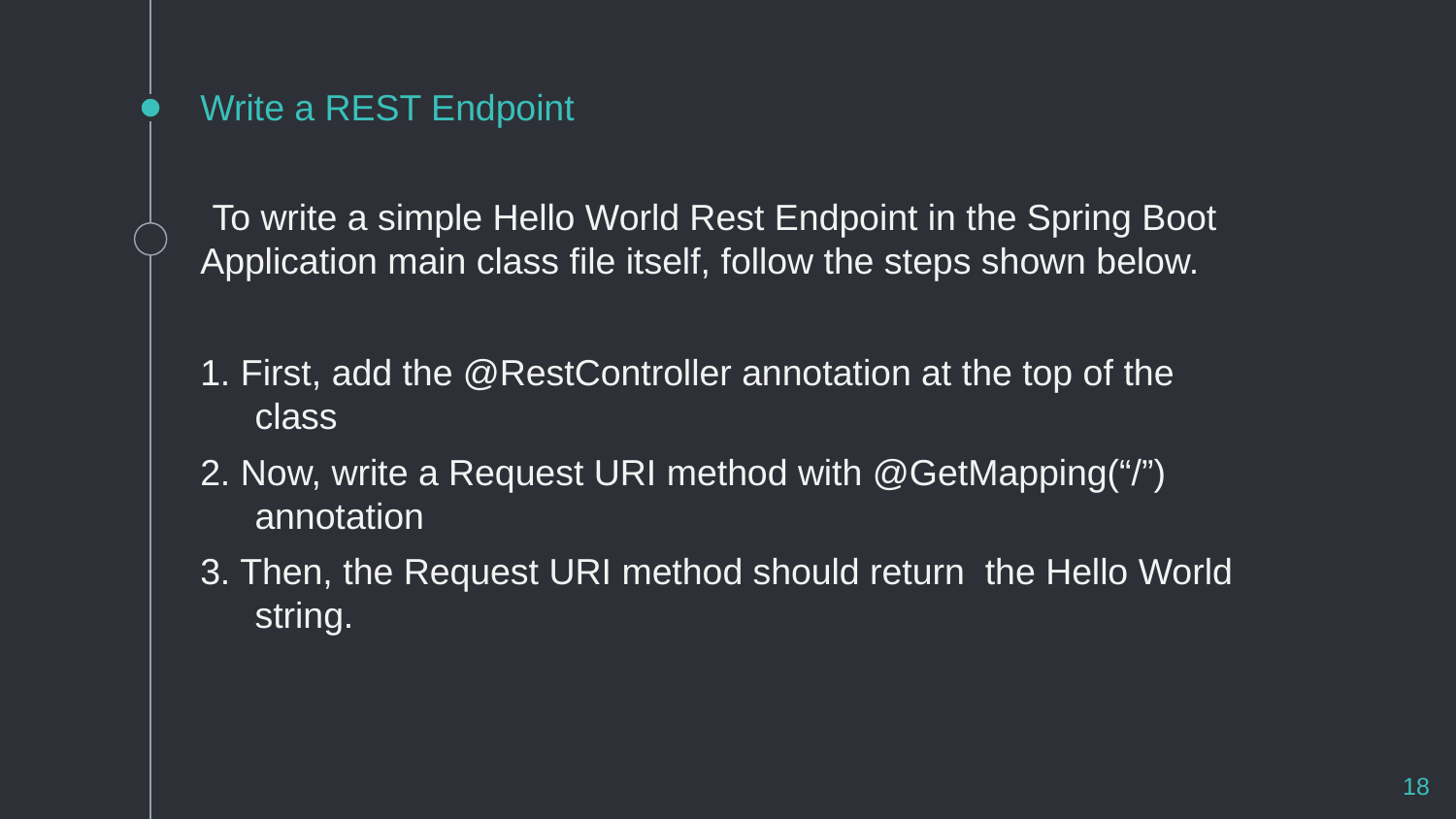

# Write a REST Endpoint
To write a simple Hello World Rest Endpoint in the Spring Boot Application main class file itself, follow the steps shown below.

1. First, add the @RestController annotation at the top of the class
2. Now, write a Request URI method with @GetMapping(“/”) annotation
3. Then, the Request URI method should return  the Hello World string.
18